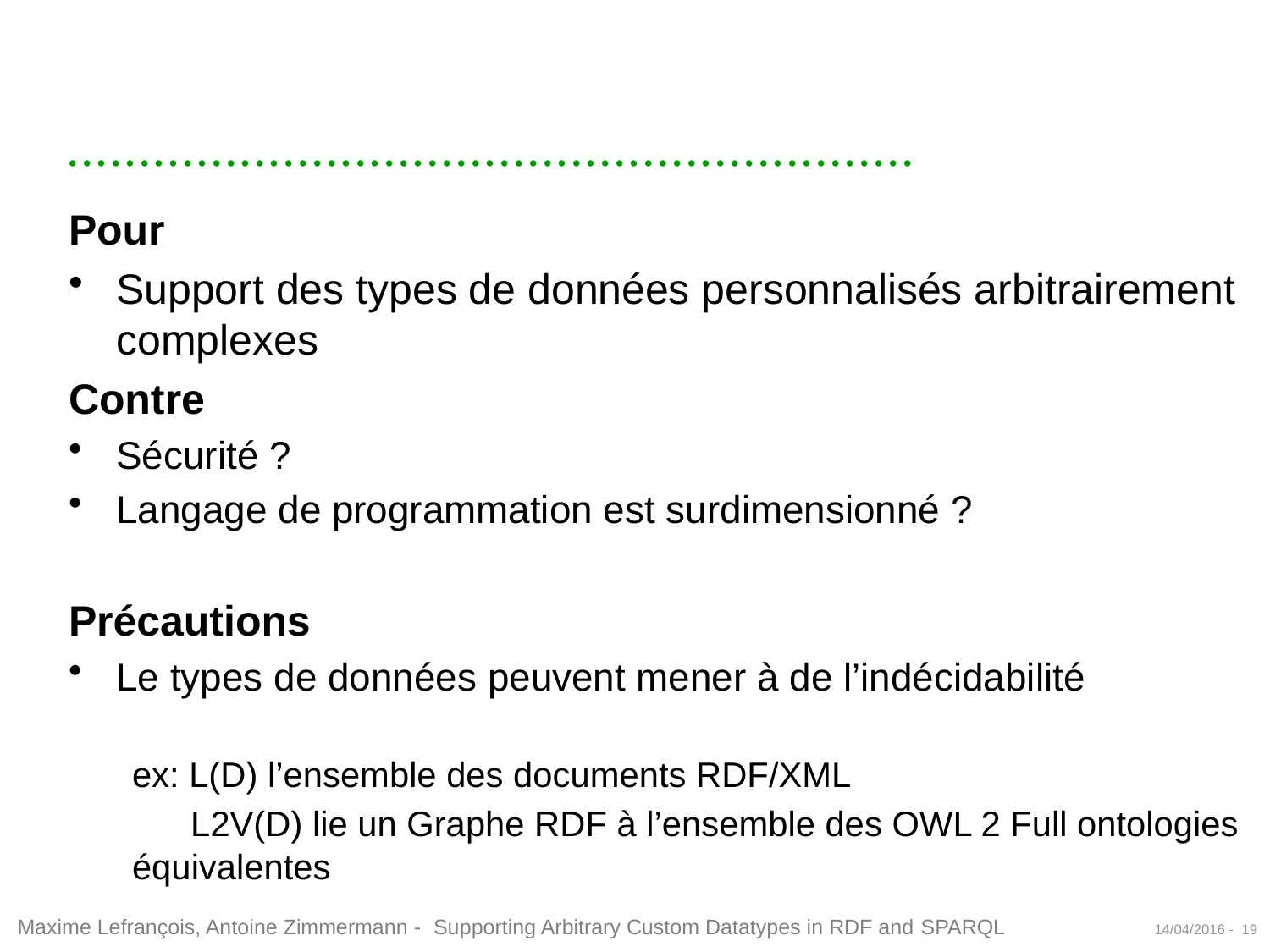

#
Pour
Support des types de données personnalisés arbitrairement complexes
Contre
Sécurité ?
Langage de programmation est surdimensionné ?

Précautions
Le types de données peuvent mener à de l’indécidabilité
ex: L(D) l’ensemble des documents RDF/XML
      L2V(D) lie un Graphe RDF à l’ensemble des OWL 2 Full ontologies équivalentes